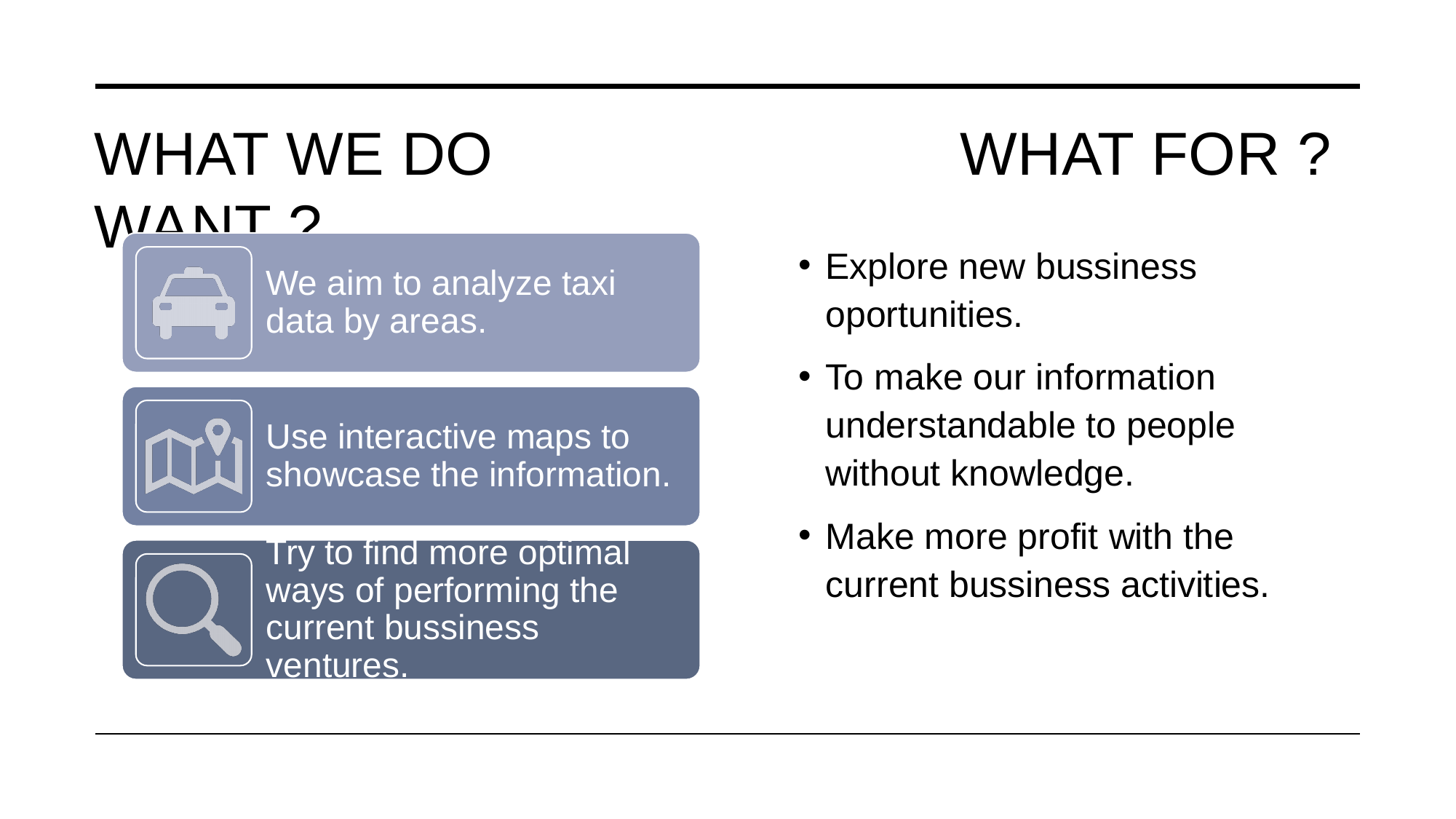

# What we do want ?
What for ?
Explore new bussiness oportunities.
To make our information understandable to people without knowledge.
Make more profit with the current bussiness activities.

We aim to analyze taxi data by areas.
Use interactive maps to showcase the information.
Try to find more optimal ways of performing the current bussiness ventures.